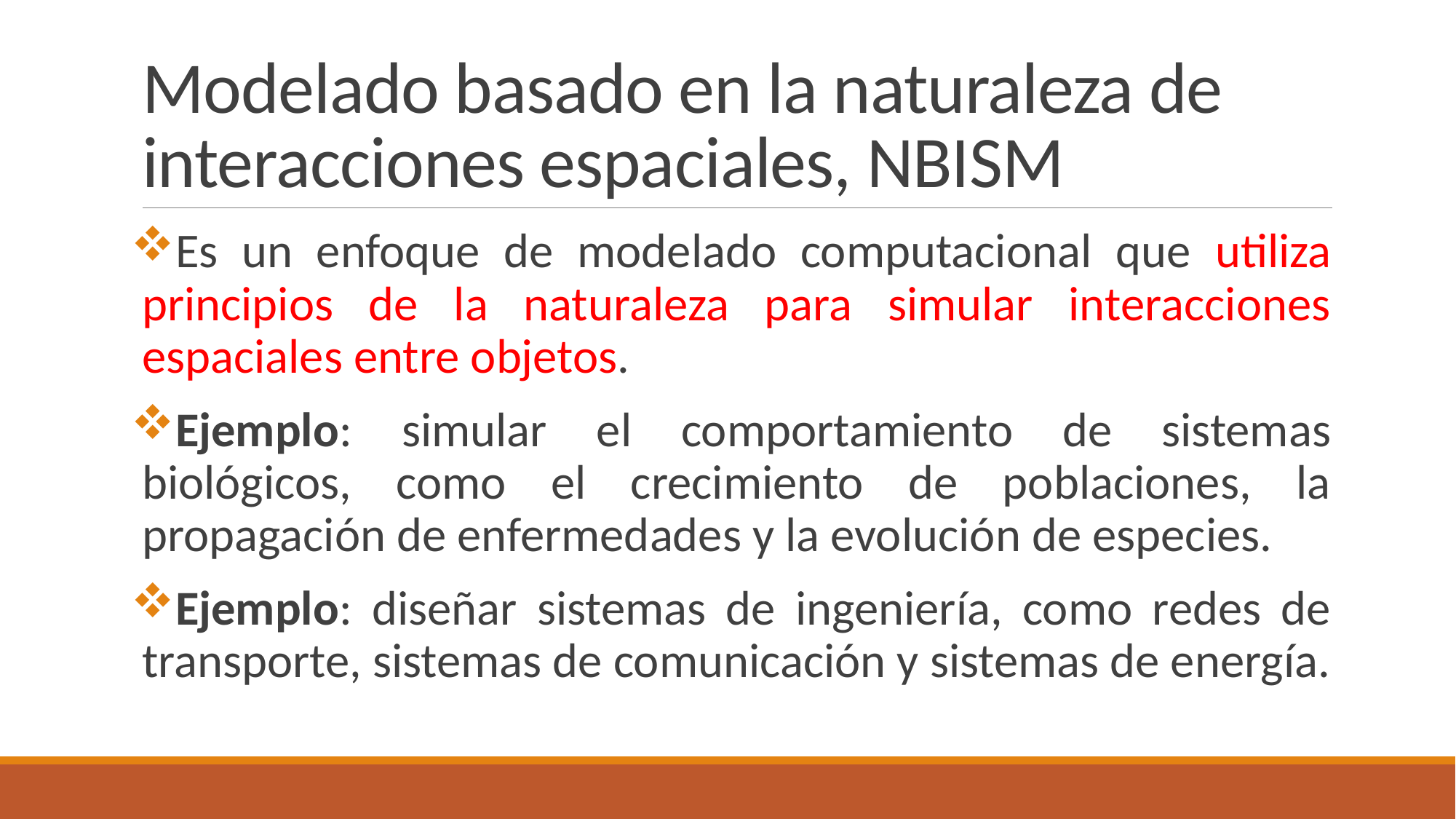

# Modelado basado en la naturaleza de interacciones espaciales, NBISM
Es un enfoque de modelado computacional que utiliza principios de la naturaleza para simular interacciones espaciales entre objetos.
Ejemplo: simular el comportamiento de sistemas biológicos, como el crecimiento de poblaciones, la propagación de enfermedades y la evolución de especies.
Ejemplo: diseñar sistemas de ingeniería, como redes de transporte, sistemas de comunicación y sistemas de energía.